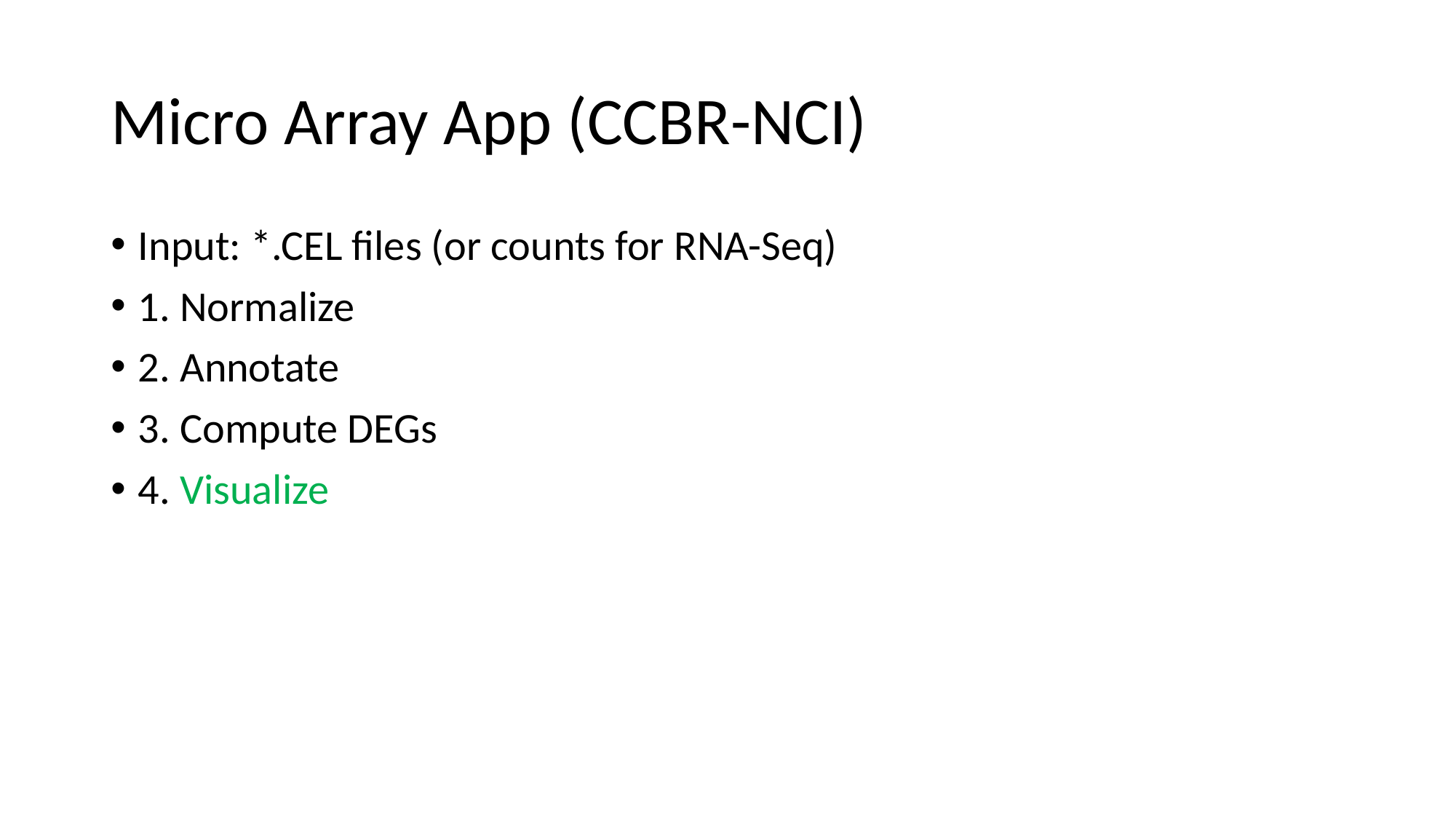

# Micro Array App (CCBR-NCI)
Input: *.CEL files (or counts for RNA-Seq)
1. Normalize
2. Annotate
3. Compute DEGs
4. Visualize